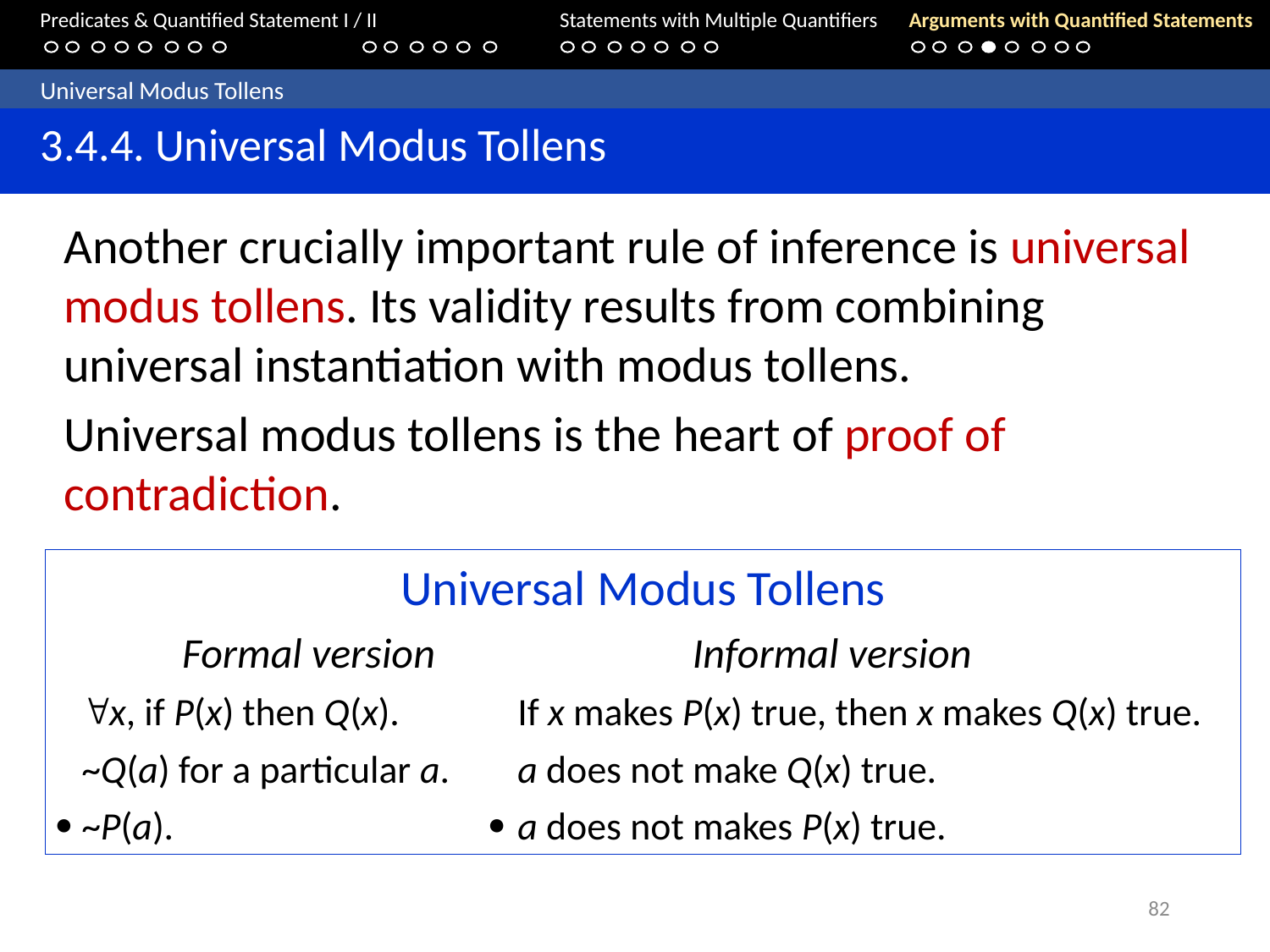

Predicates & Quantified Statement I / II	Statements with Multiple Quantifiers	Arguments with Quantified Statements

	Universal Modus Tollens
	3.4.4. Universal Modus Tollens
Another crucially important rule of inference is universal modus tollens. Its validity results from combining universal instantiation with modus tollens.
Universal modus tollens is the heart of proof of contradiction.
Universal Modus Tollens
	Formal version	Informal version
	∀x, if P(x) then Q(x).	If x makes P(x) true, then x makes Q(x) true.
	~Q(a) for a particular a.	a does not make Q(x) true.
•	~P(a).		 •	a does not makes P(x) true.
82